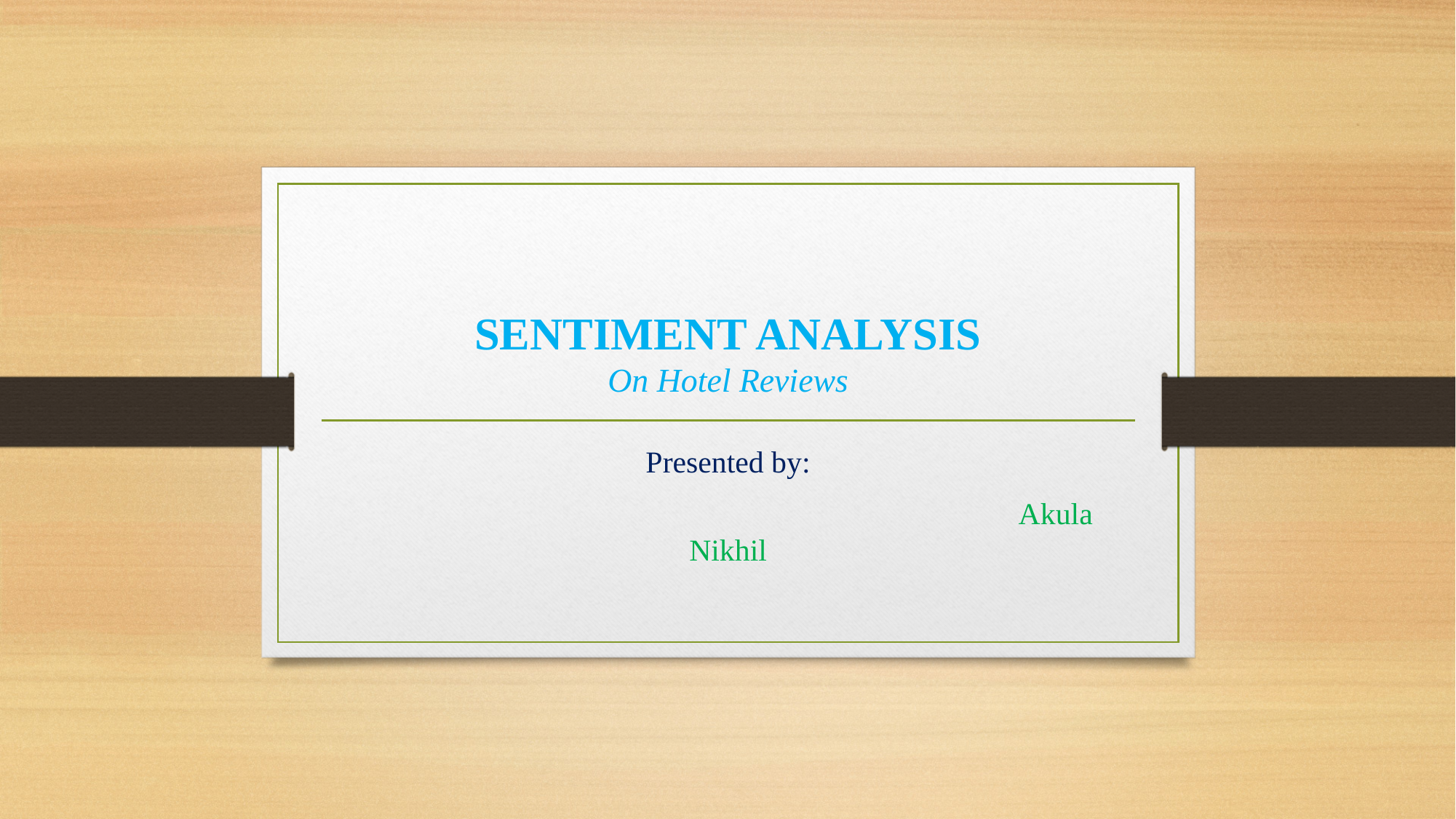

# SENTIMENT ANALYSIS On Hotel Reviews
Presented by:
						Akula Nikhil